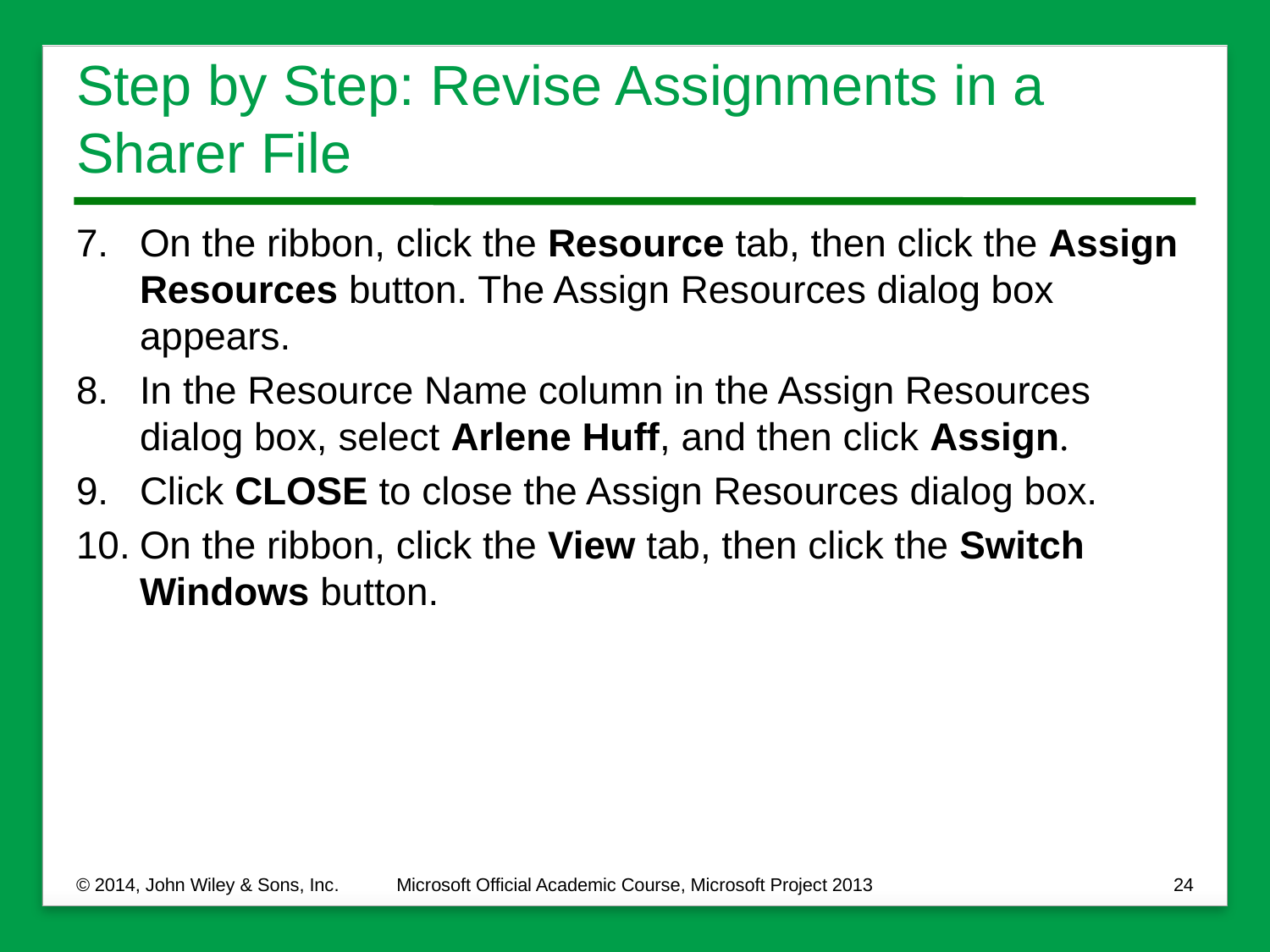

# Step by Step: Revise Assignments in a Sharer File
7.	On the ribbon, click the Resource tab, then click the Assign Resources button. The Assign Resources dialog box appears.
8.	In the Resource Name column in the Assign Resources dialog box, select Arlene Huff, and then click Assign.
9.	Click CLOSE to close the Assign Resources dialog box.
10.	On the ribbon, click the View tab, then click the Switch Windows button.
© 2014, John Wiley & Sons, Inc.
Microsoft Official Academic Course, Microsoft Project 2013
24